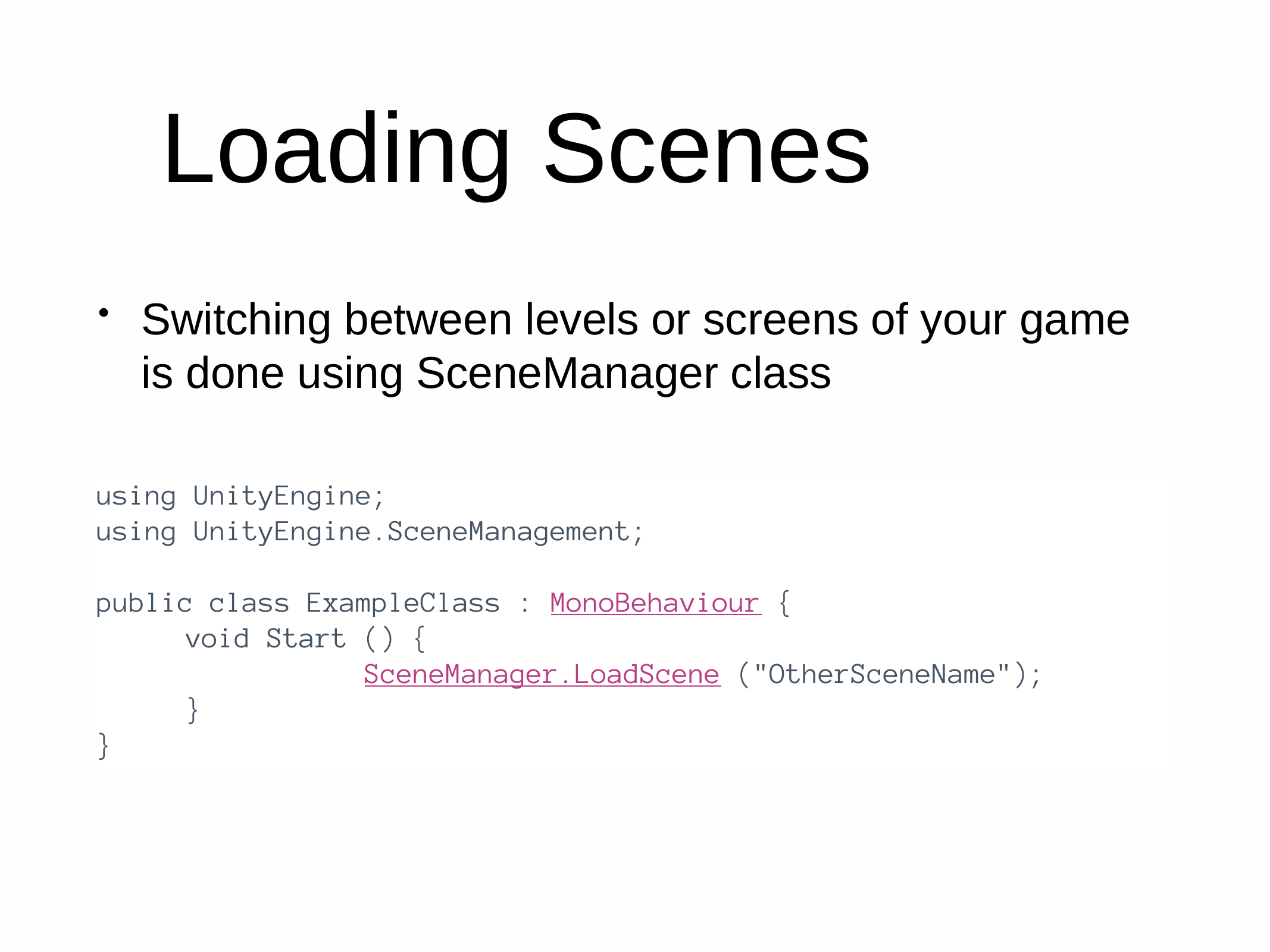

# Loading Scenes
Switching between levels or screens of your game is done using SceneManager class
using UnityEngine;
using UnityEngine.SceneManagement;
public class ExampleClass : MonoBehaviour {
	void Start () {
			SceneManager.LoadScene ("OtherSceneName");
	}
}